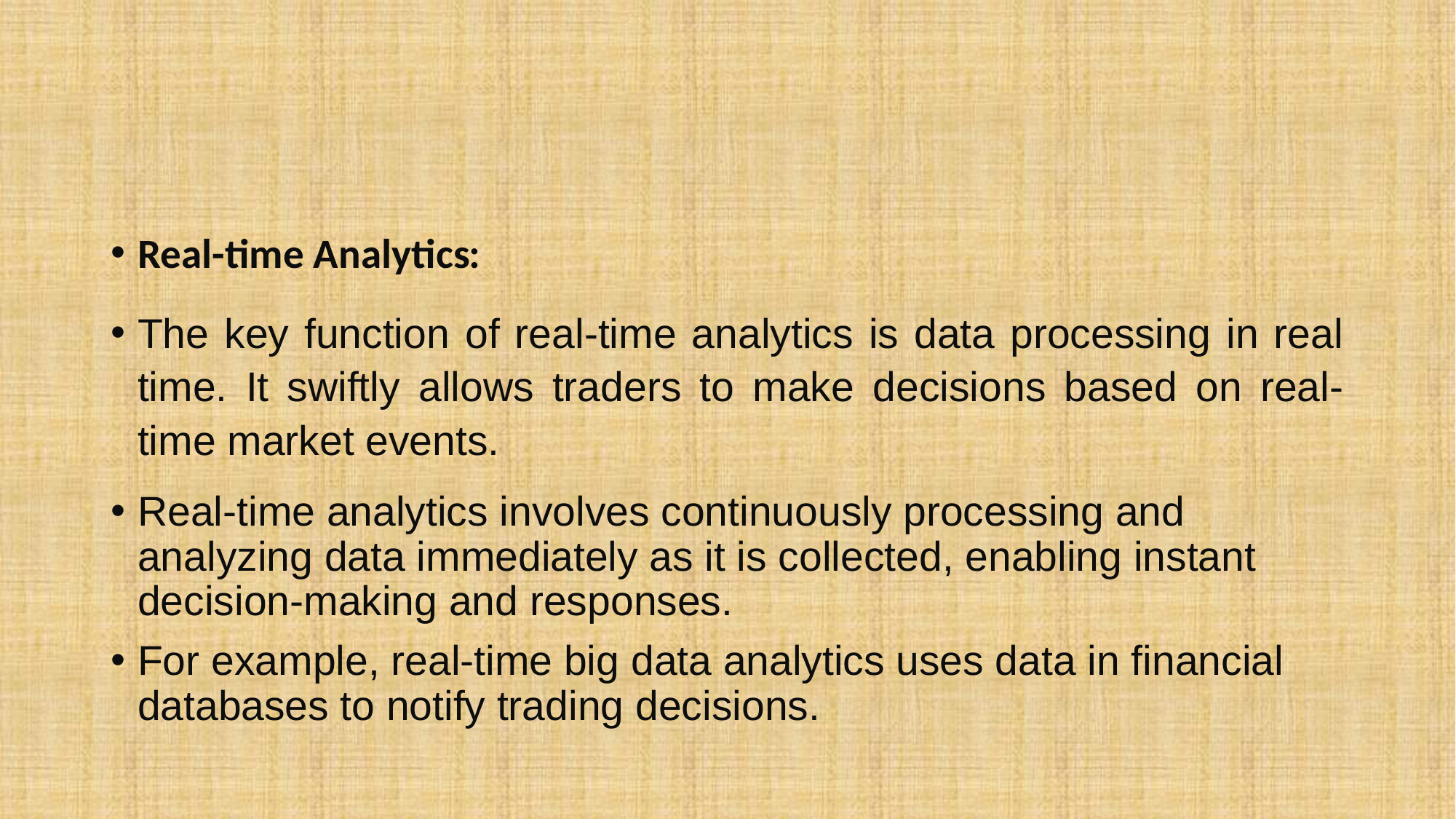

#
Real-time Analytics:
The key function of real-time analytics is data processing in real time. It swiftly allows traders to make decisions based on real-time market events.
Real-time analytics involves continuously processing and analyzing data immediately as it is collected, enabling instant decision-making and responses.
For example, real-time big data analytics uses data in financial databases to notify trading decisions.